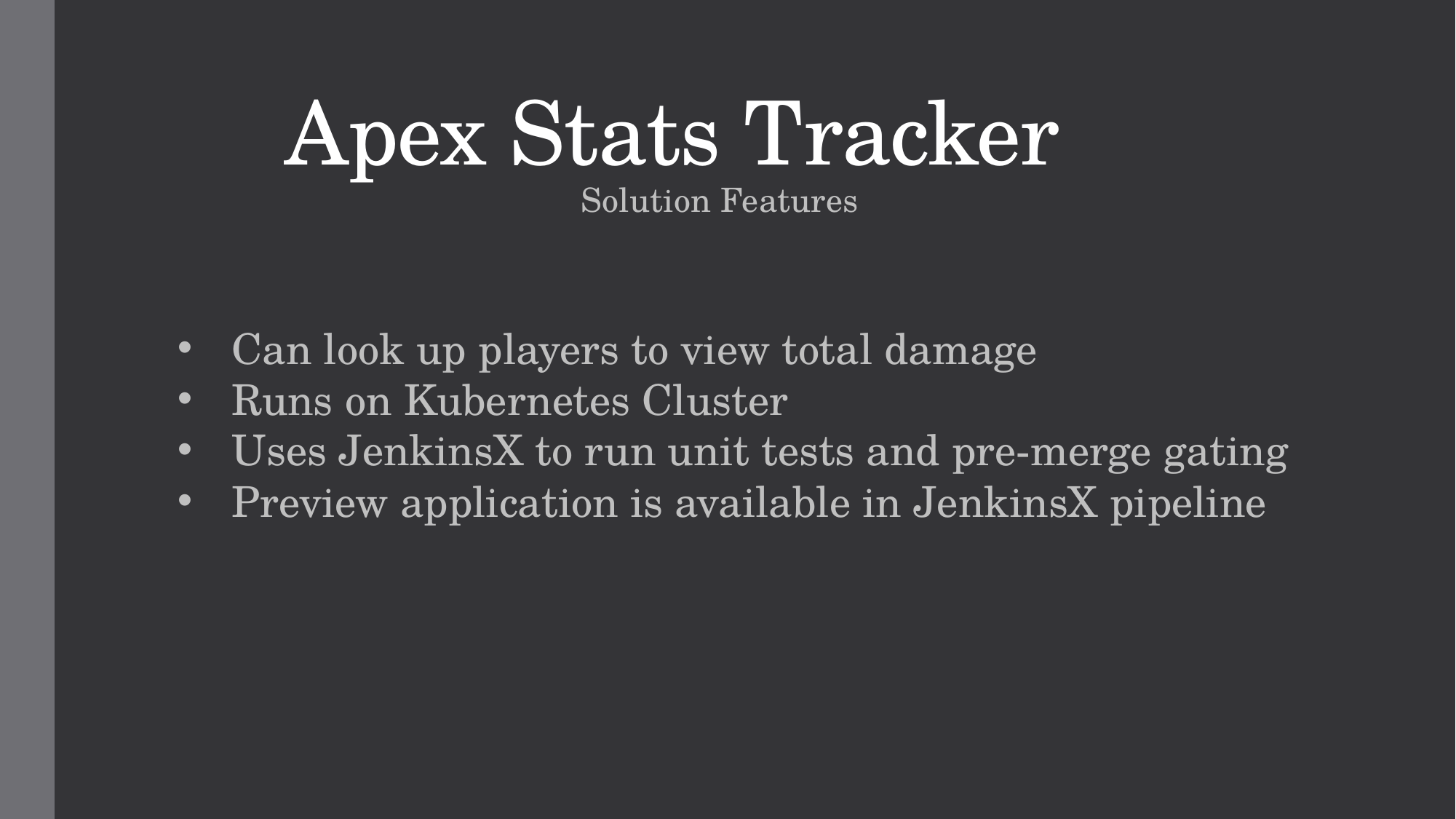

# Apex Stats Tracker
Solution Features

Can look up players to view total damage
Runs on Kubernetes Cluster
Uses JenkinsX to run unit tests and pre-merge gating
Preview application is available in JenkinsX pipeline